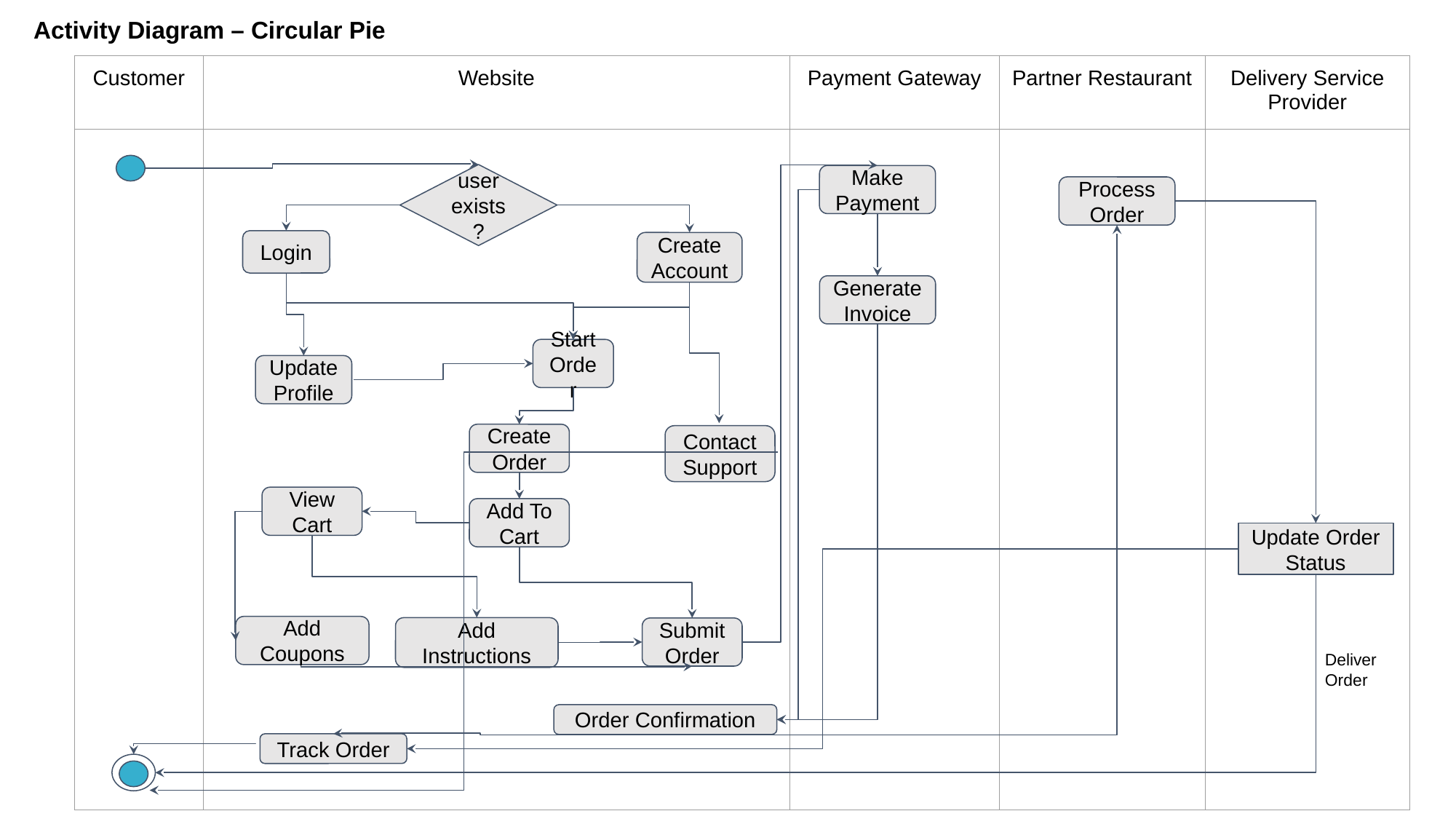

Activity Diagram – Circular Pie
| Customer | Website | Payment Gateway | Partner Restaurant | Delivery Service Provider |
| --- | --- | --- | --- | --- |
|  |  |  |  |  |

user exists?
Make Payment
Process Order
Login
Create Account
Generate Invoice
Start Order
Update Profile
Create Order
Contact Support
View Cart
Add To Cart
Update Order Status
Add Coupons
Add Instructions
Submit Order
Deliver
Order
Order Confirmation
Track Order